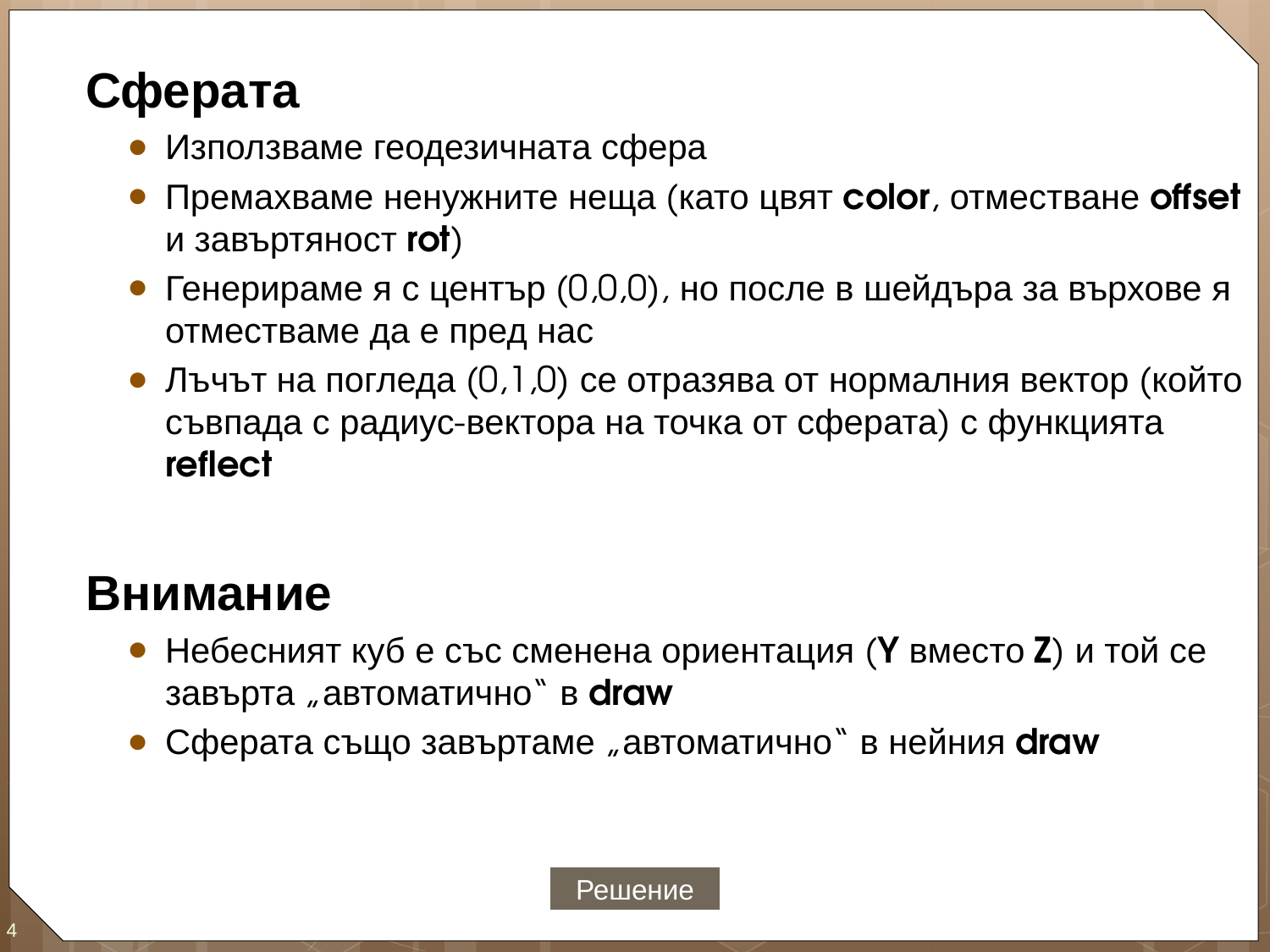

Сферата
Използваме геодезичната сфера
Премахваме ненужните неща (като цвят color, отместване offset и завъртяност rot)
Генерираме я с център (0,0,0), но после в шейдъра за върхове я отместваме да е пред нас
Лъчът на погледа (0,1,0) се отразява от нормалния вектор (който съвпада с радиус-вектора на точка от сферата) с функцията reflect

Внимание
Небесният куб е със сменена ориентация (Y вместо Z) и той се завърта „автоматично“ в draw
Сферата също завъртаме „автоматично“ в нейния draw
Решение